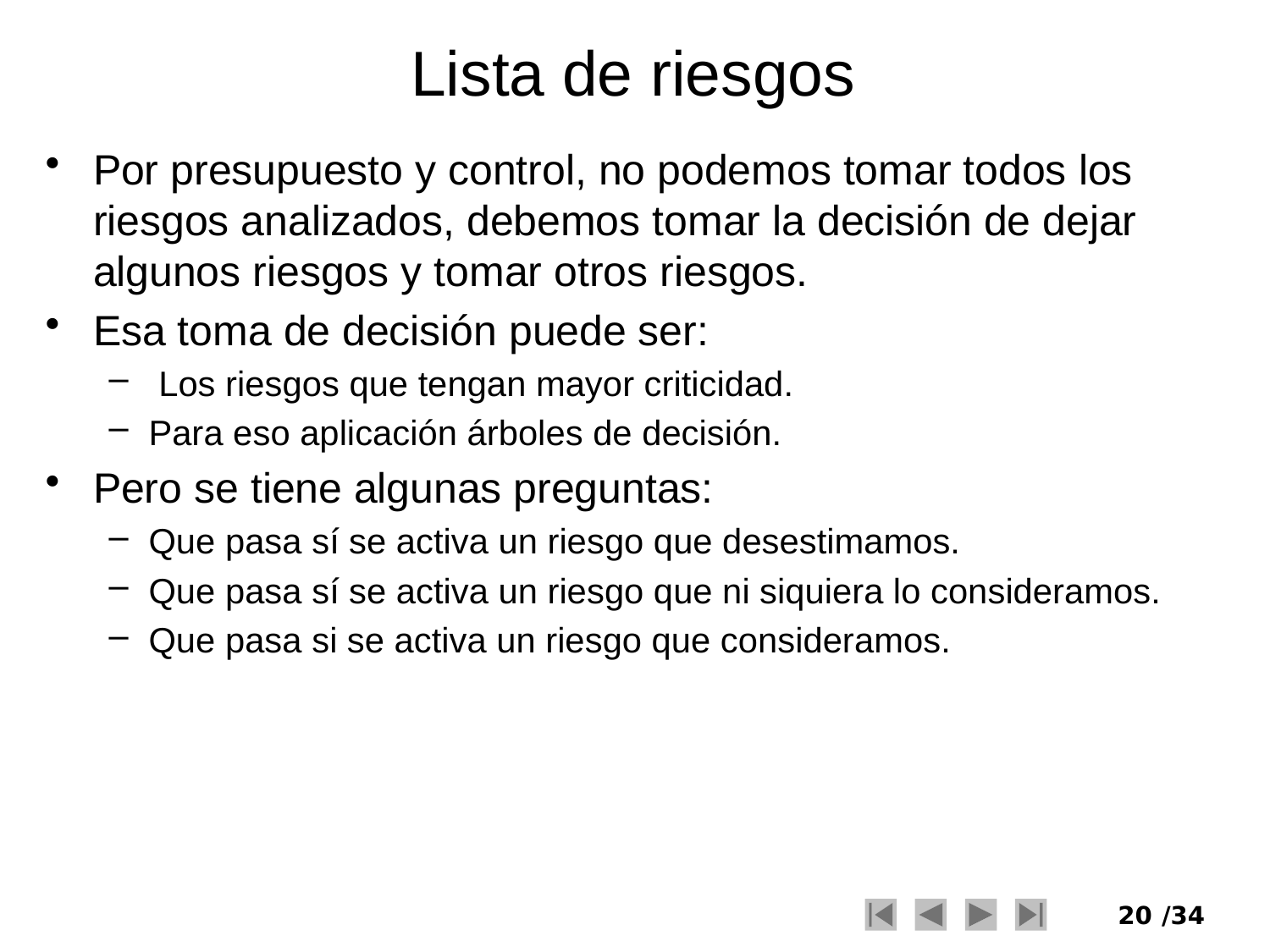

# Lista de riesgos
Por presupuesto y control, no podemos tomar todos los riesgos analizados, debemos tomar la decisión de dejar algunos riesgos y tomar otros riesgos.
Esa toma de decisión puede ser:
 Los riesgos que tengan mayor criticidad.
Para eso aplicación árboles de decisión.
Pero se tiene algunas preguntas:
Que pasa sí se activa un riesgo que desestimamos.
Que pasa sí se activa un riesgo que ni siquiera lo consideramos.
Que pasa si se activa un riesgo que consideramos.